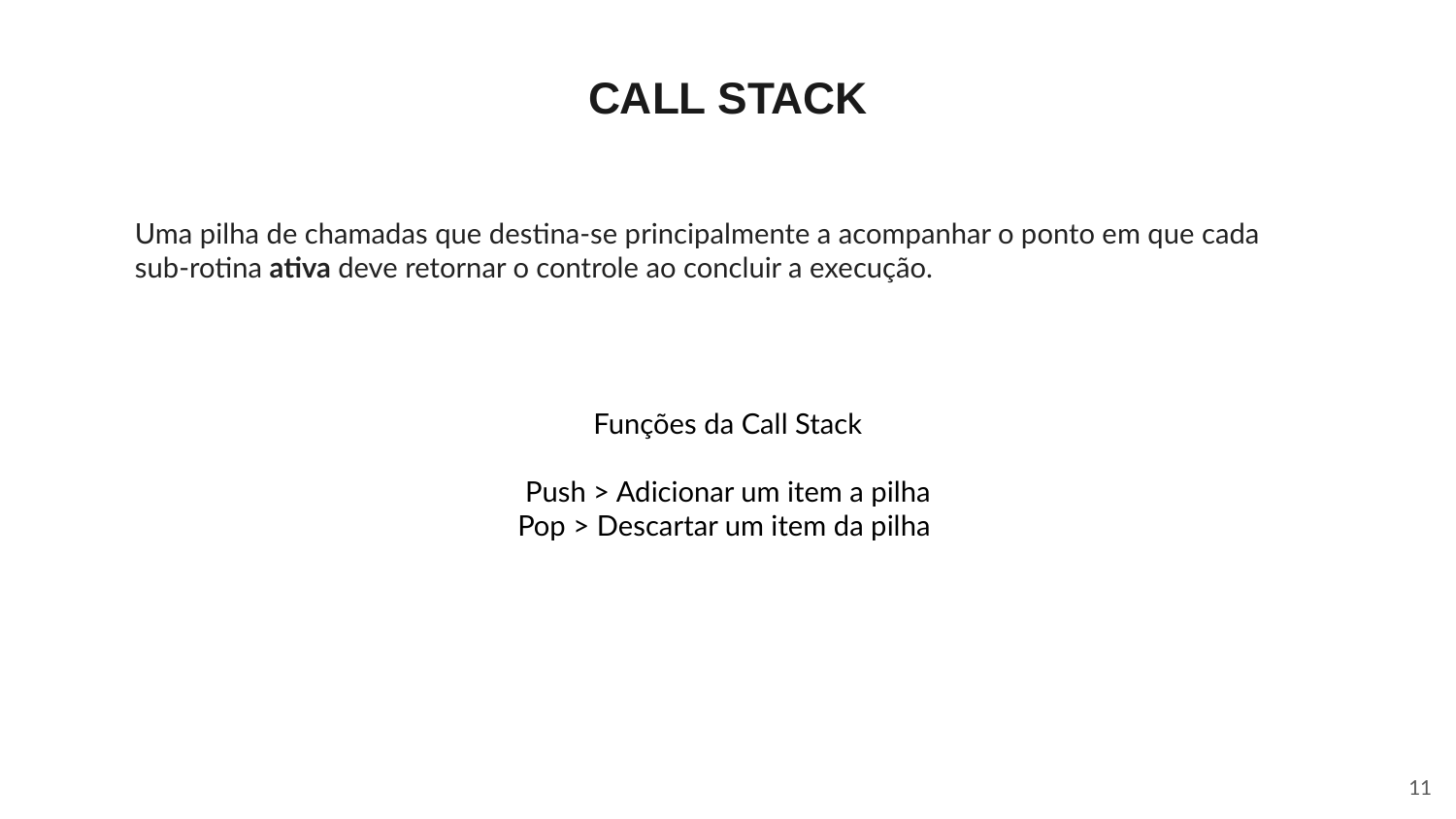

CALL STACK
Uma pilha de chamadas que destina-se principalmente a acompanhar o ponto em que cada sub-rotina ativa deve retornar o controle ao concluir a execução.
Funções da Call Stack

Push > Adicionar um item a pilha
Pop > Descartar um item da pilha

11